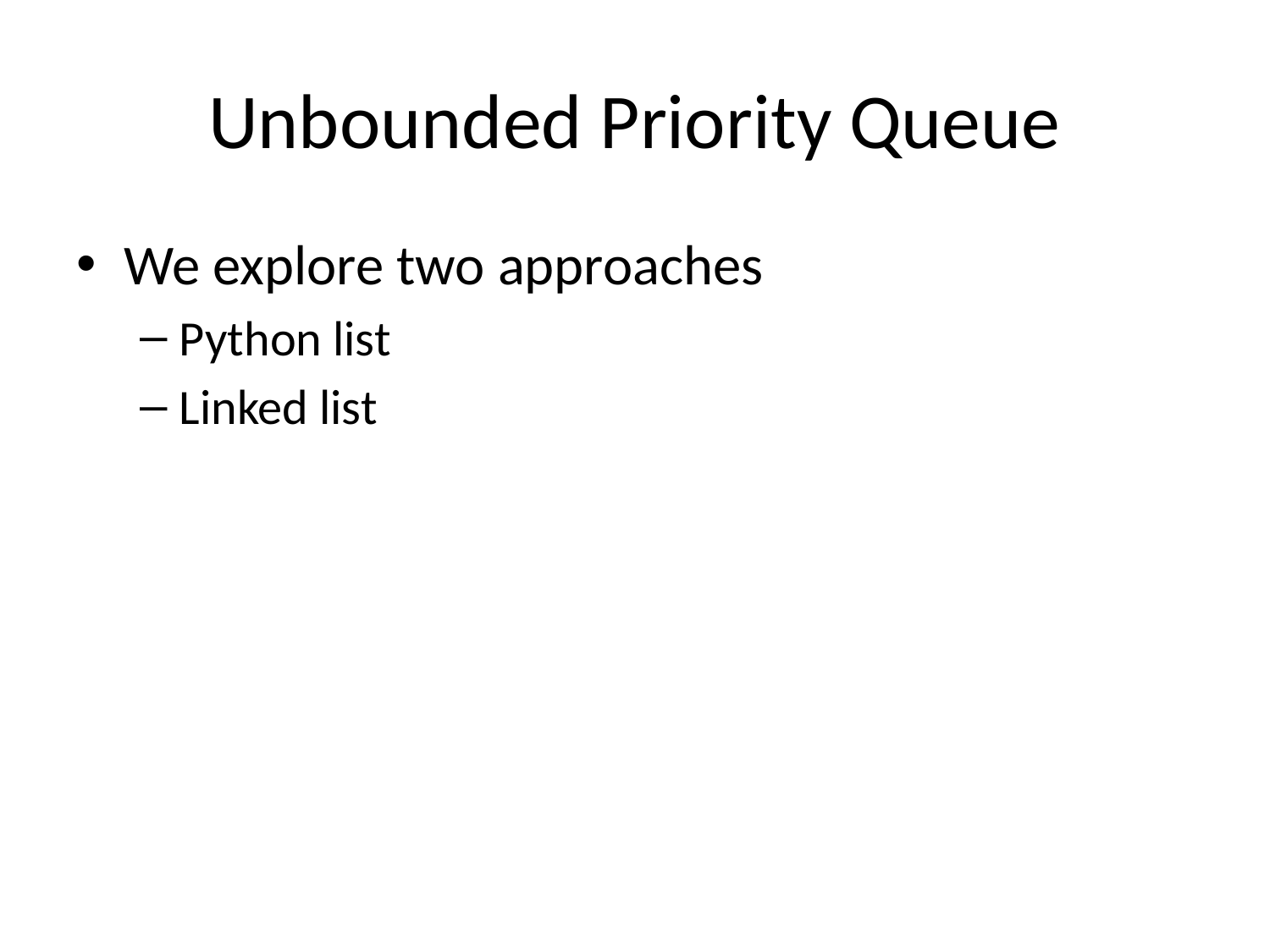

# Unbounded Priority Queue
We explore two approaches
Python list
Linked list